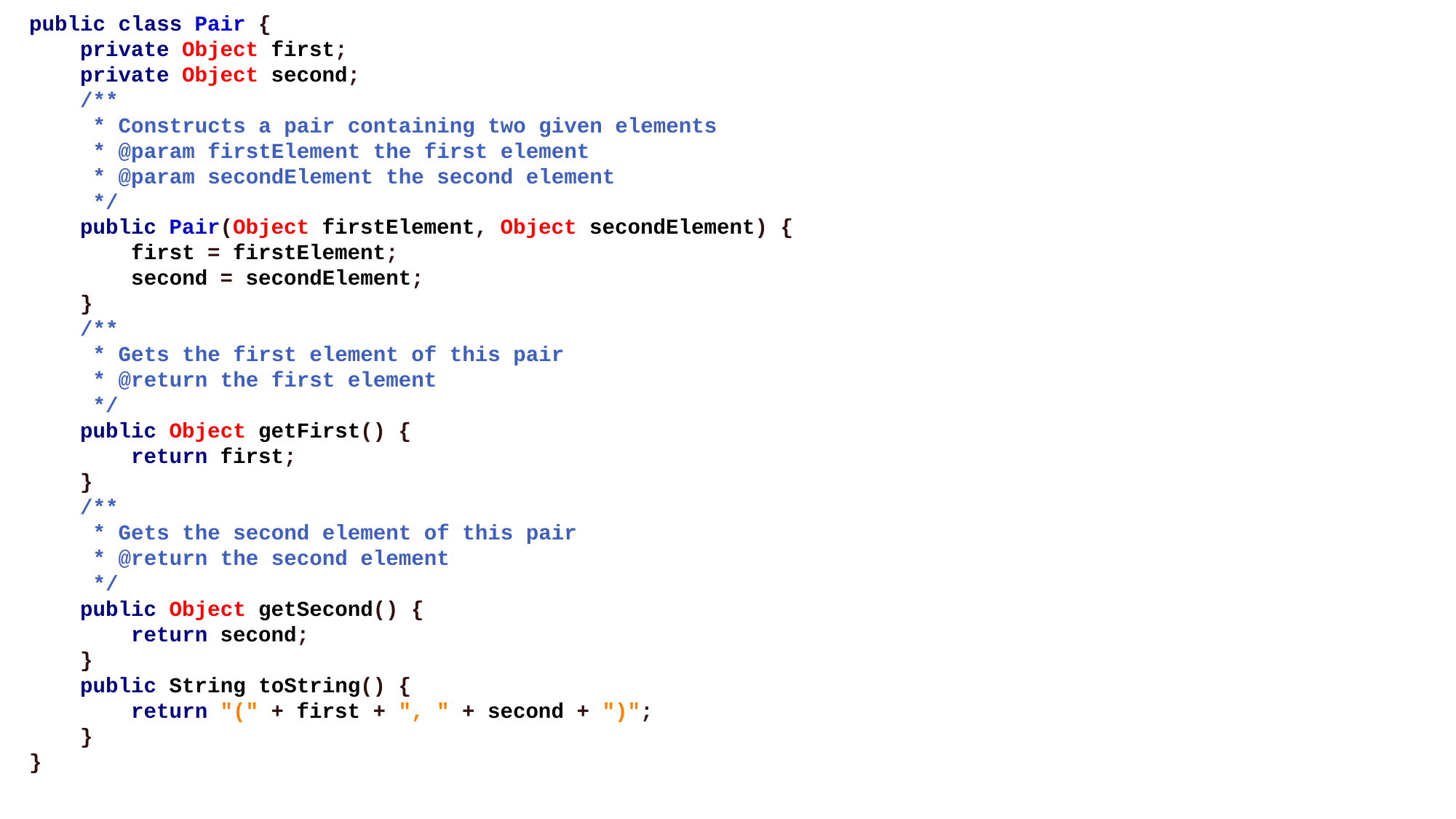

public class Pair {
    private Object first;
    private Object second;
    /**
     * Constructs a pair containing two given elements
     * @param firstElement the first element
     * @param secondElement the second element
     */
    public Pair(Object firstElement, Object secondElement) {
        first = firstElement;
        second = secondElement;
    }
    /**
     * Gets the first element of this pair
     * @return the first element
     */
    public Object getFirst() {
        return first;
    }
    /**
     * Gets the second element of this pair
     * @return the second element
     */
    public Object getSecond() {
        return second;
    }
    public String toString() {
        return "(" + first + ", " + second + ")";
    }
}